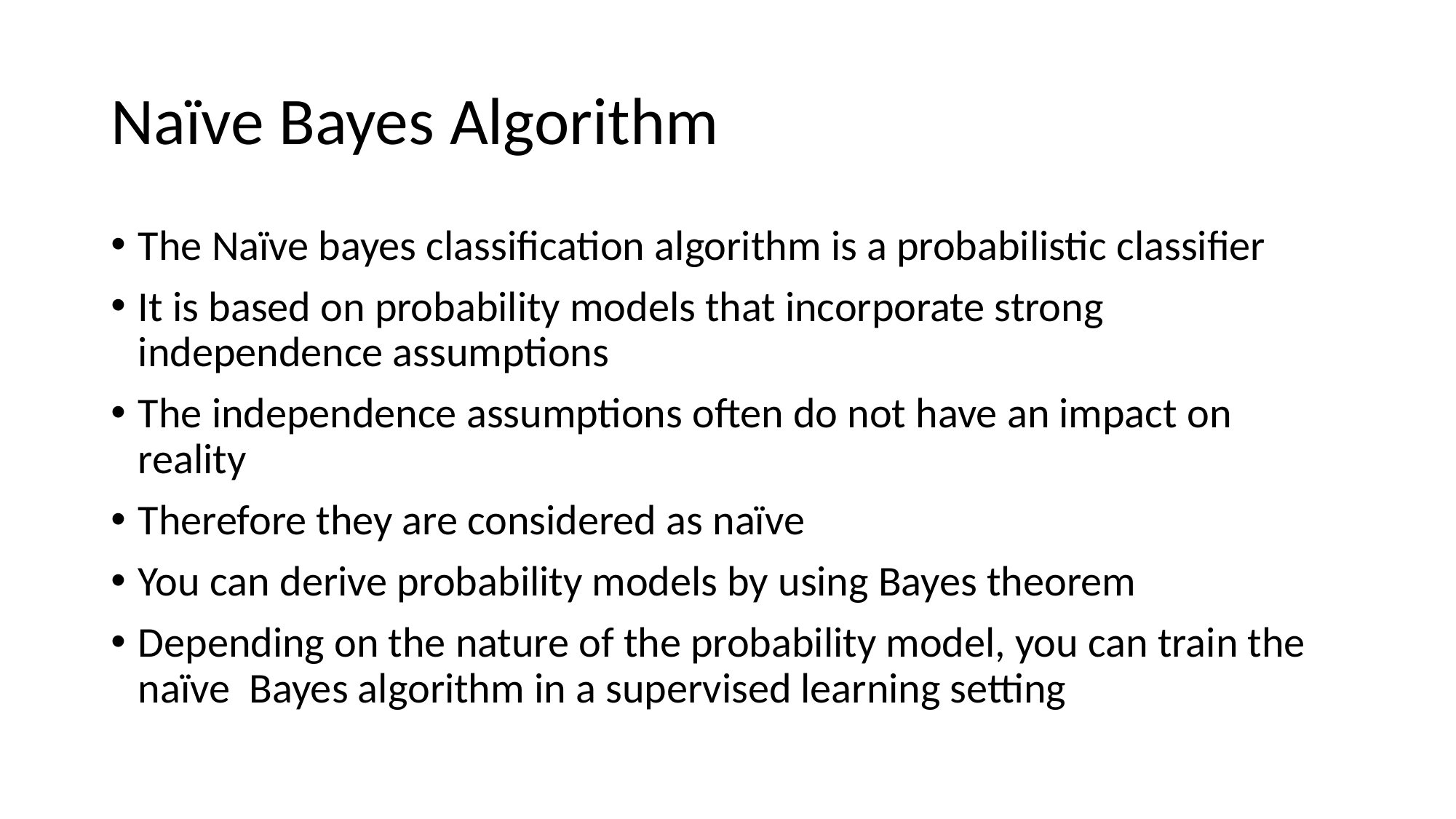

# Naïve Bayes Algorithm
The Naïve bayes classification algorithm is a probabilistic classifier
It is based on probability models that incorporate strong independence assumptions
The independence assumptions often do not have an impact on reality
Therefore they are considered as naïve
You can derive probability models by using Bayes theorem
Depending on the nature of the probability model, you can train the naïve  Bayes algorithm in a supervised learning setting